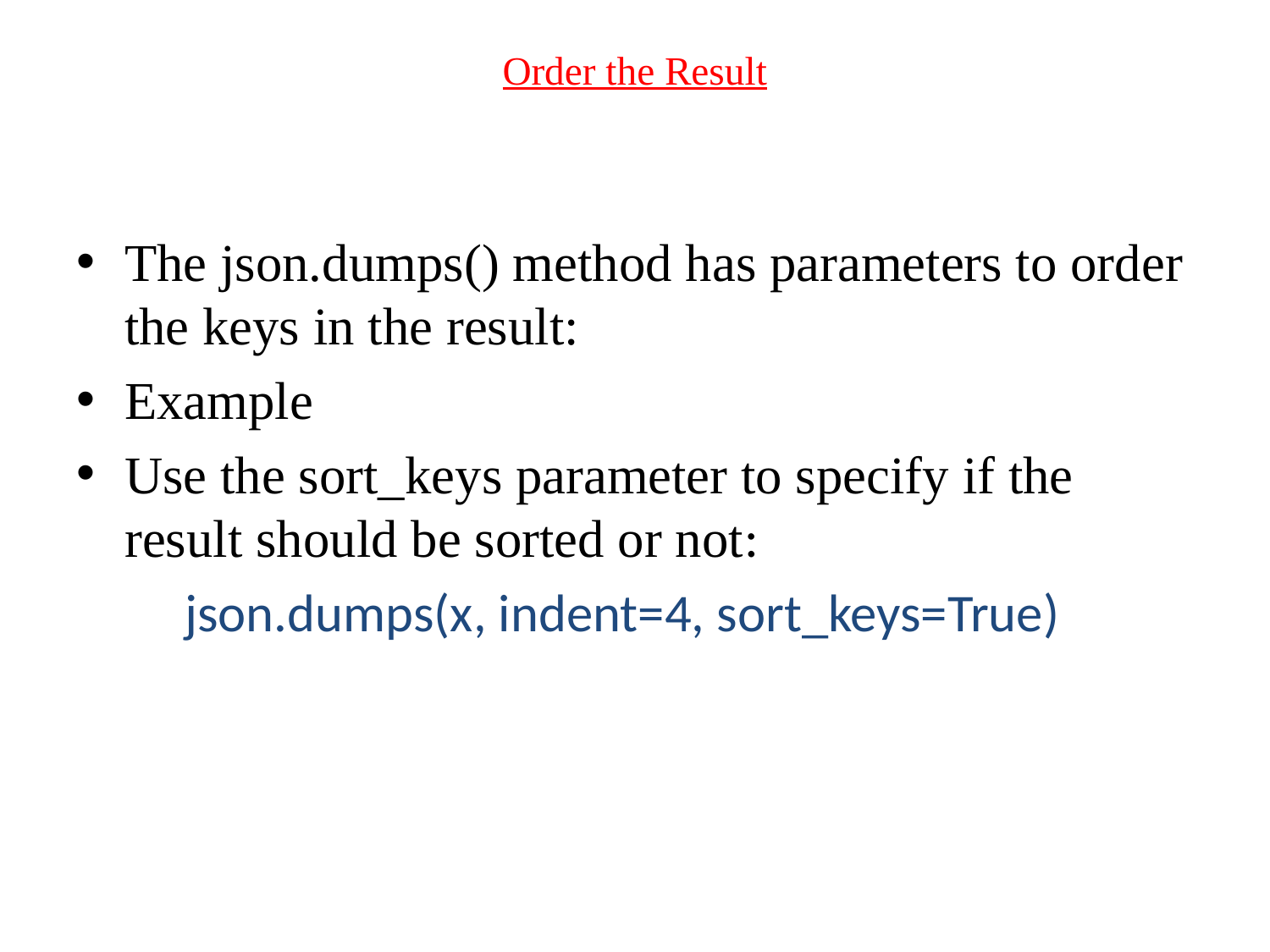

# Order the Result
The json.dumps() method has parameters to order the keys in the result:
Example
Use the sort_keys parameter to specify if the result should be sorted or not:
         json.dumps(x, indent=4, sort_keys=True)